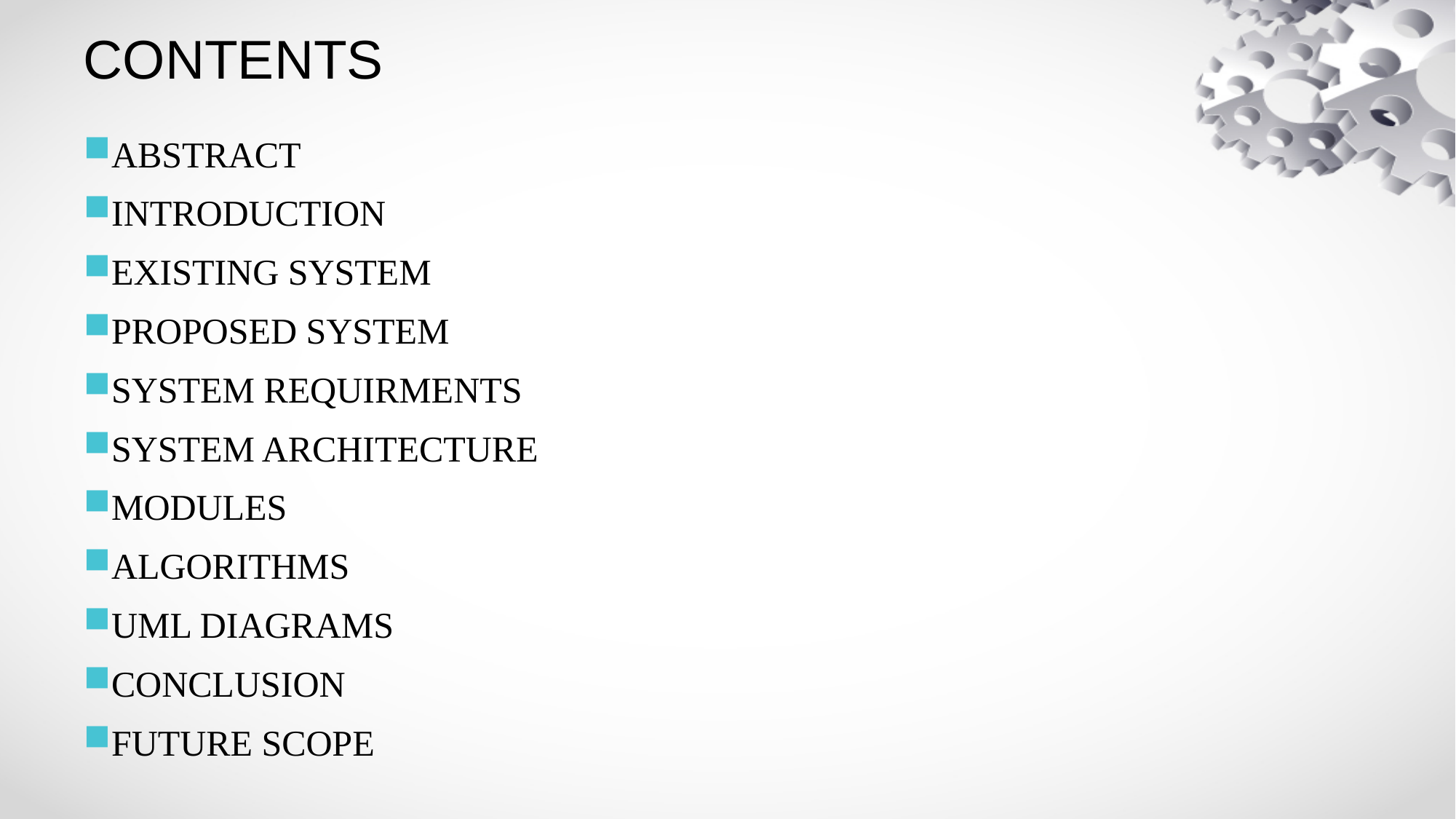

# CONTENTS
ABSTRACT
INTRODUCTION
EXISTING SYSTEM
PROPOSED SYSTEM
SYSTEM REQUIRMENTS
SYSTEM ARCHITECTURE
MODULES
ALGORITHMS
UML DIAGRAMS
CONCLUSION
FUTURE SCOPE